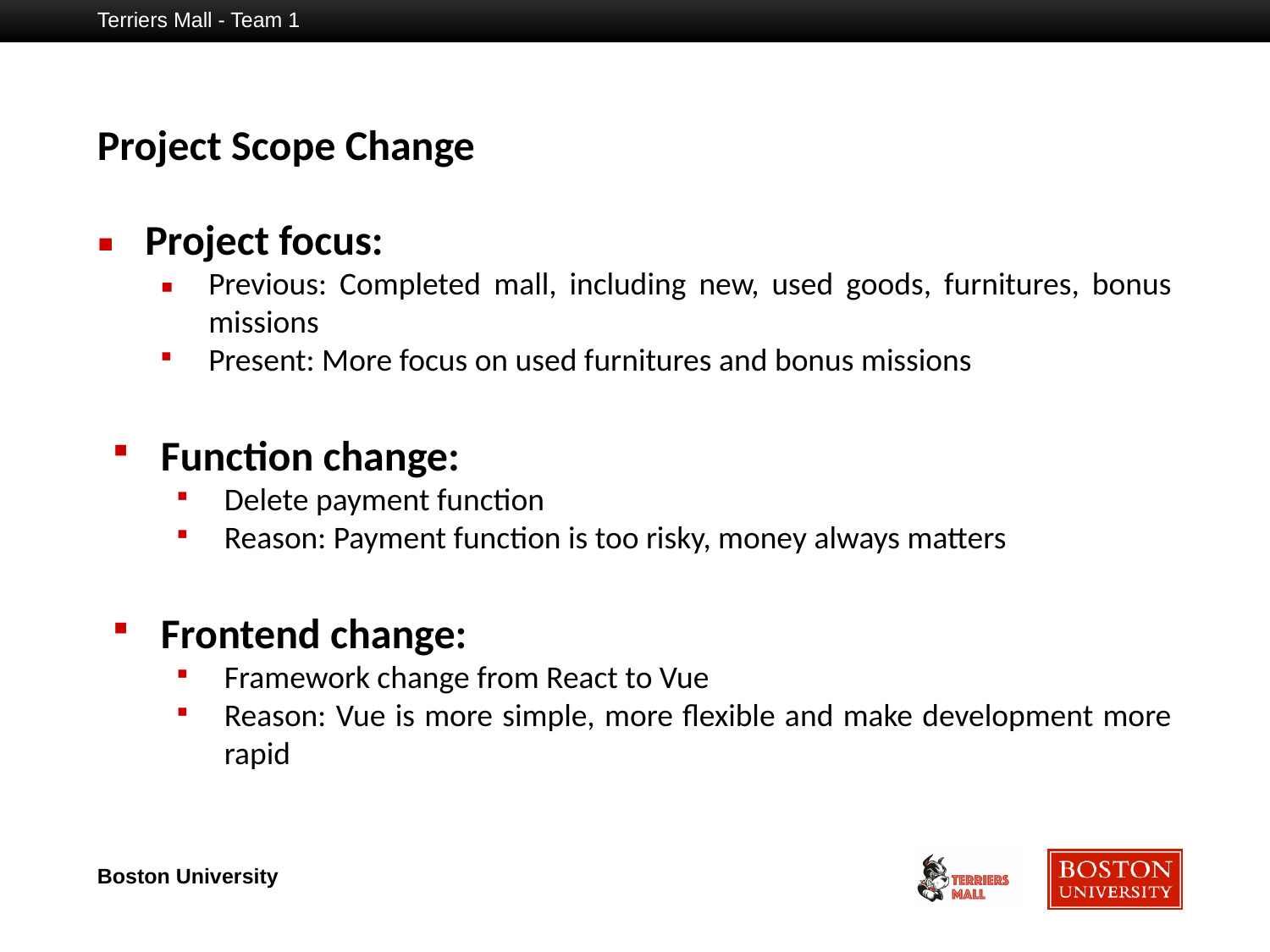

Terriers Mall - Team 1

Project Scope Change

Project focus:
Previous: Completed mall, including new, used goods, furnitures, bonus missions
Present: More focus on used furnitures and bonus missions

Function change:
Delete payment function
Reason: Payment function is too risky, money always matters

Frontend change:
Framework change from React to Vue
Reason: Vue is more simple, more flexible and make development more rapid